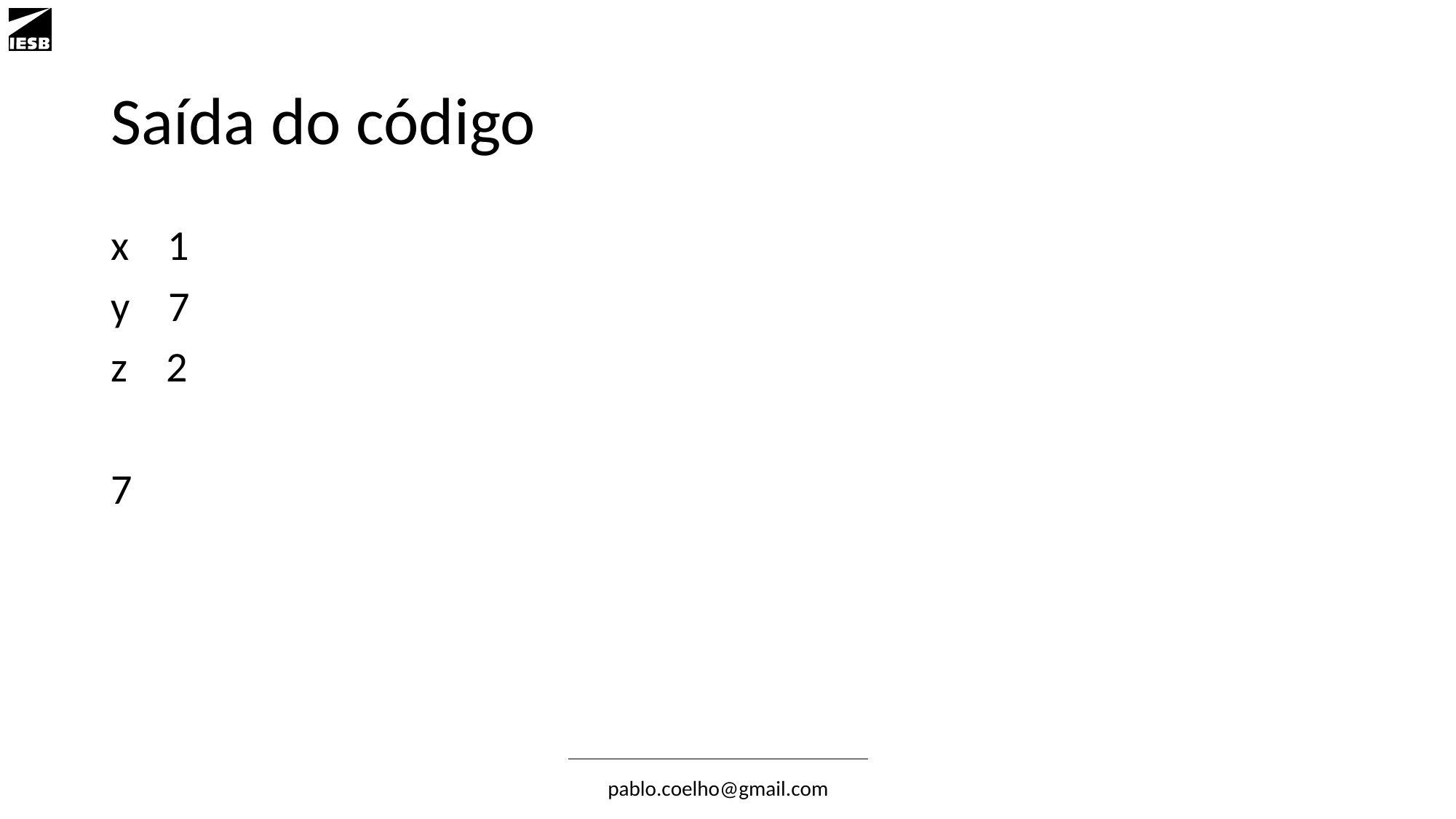

# Saída do código
x    1
y    7
z    2

7